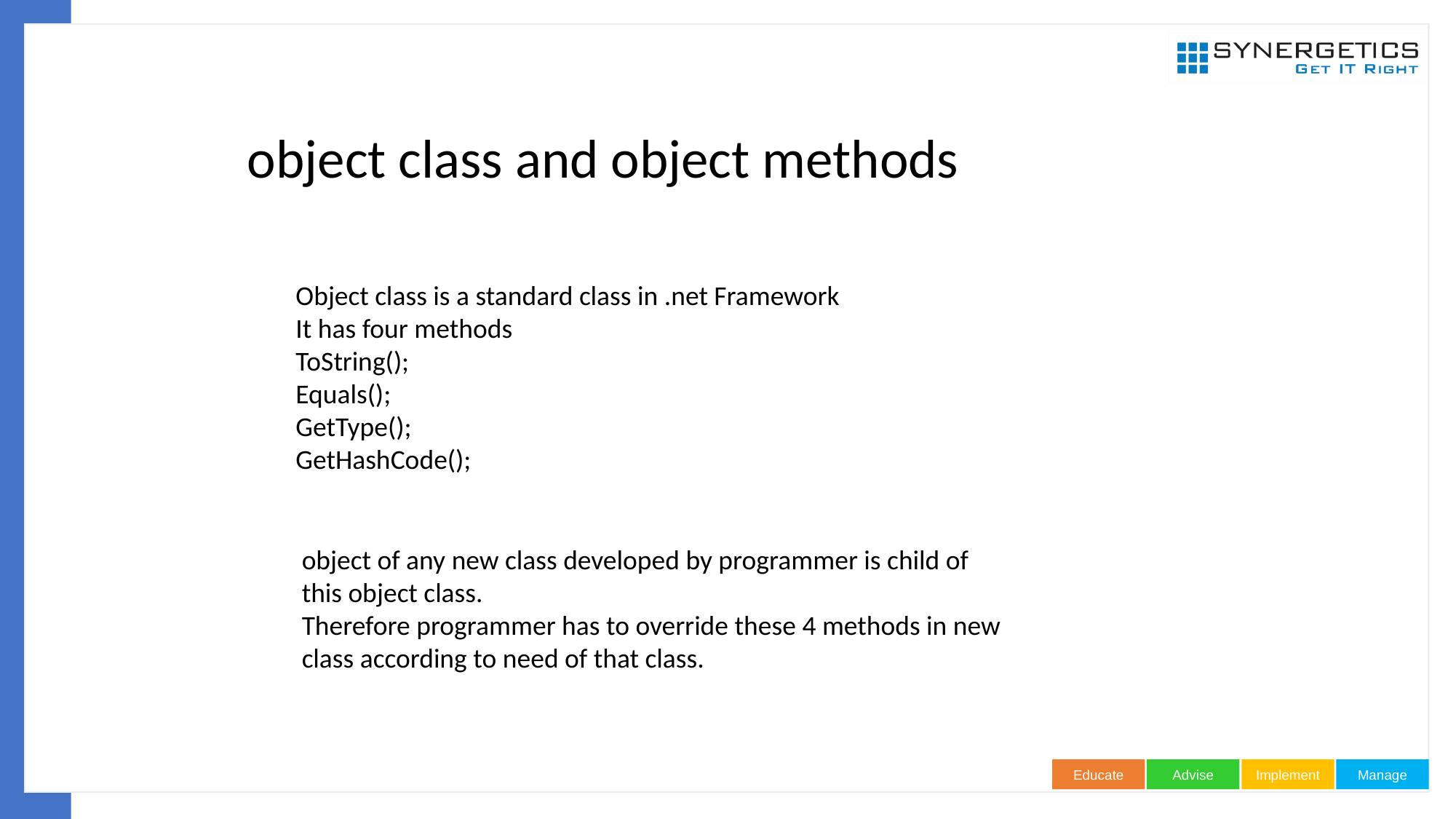

# object class and object methods
Object class is a standard class in .net Framework
It has four methods
ToString();
Equals();
GetType();
GetHashCode();
object of any new class developed by programmer is child of
this object class.
Therefore programmer has to override these 4 methods in new class according to need of that class.